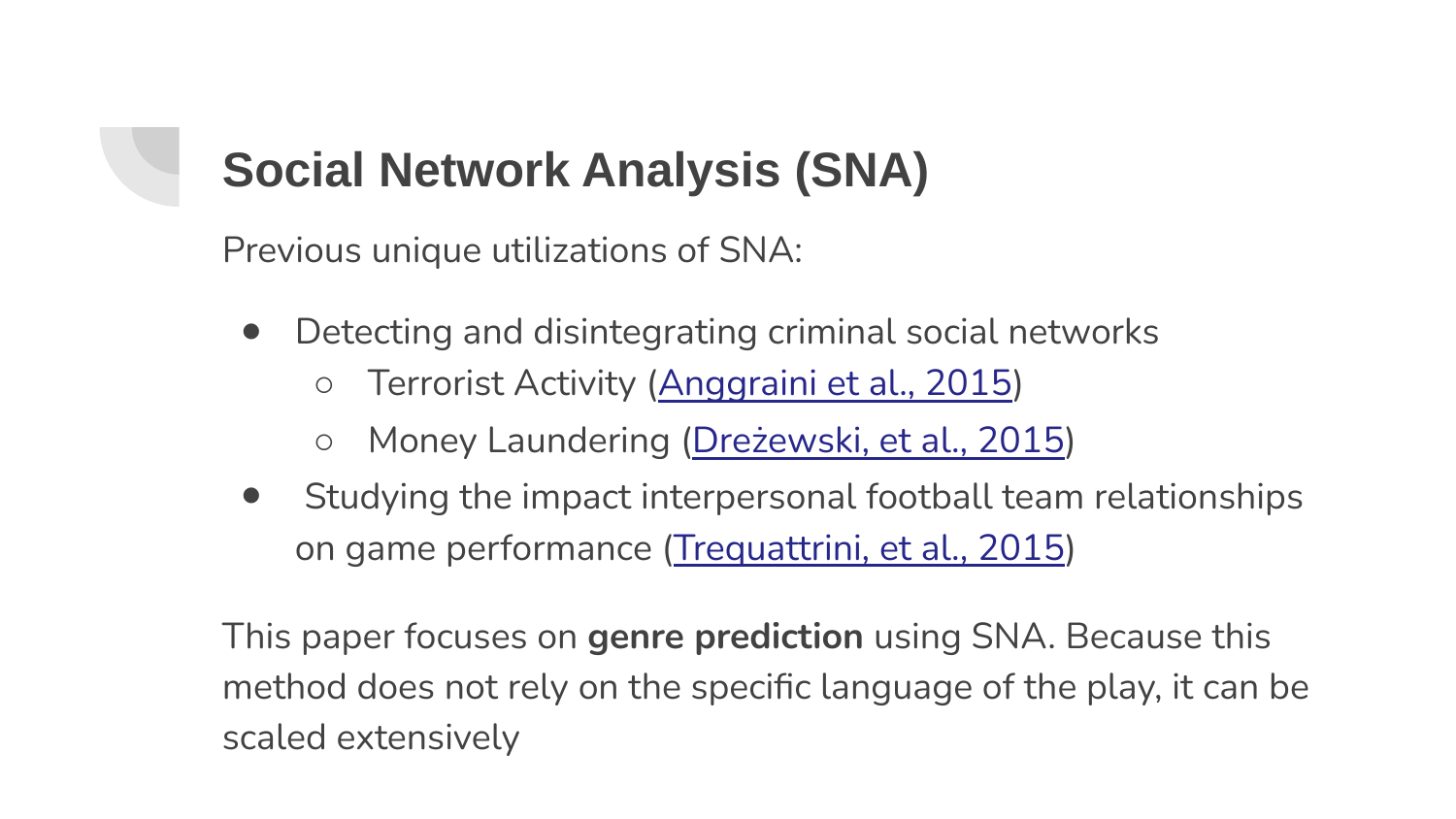

# Social Network Analysis (SNA)
Previous unique utilizations of SNA:
Detecting and disintegrating criminal social networks
Terrorist Activity (Anggraini et al., 2015)
Money Laundering (Dreżewski, et al., 2015)
 Studying the impact interpersonal football team relationships on game performance (Trequattrini, et al., 2015)
This paper focuses on genre prediction using SNA. Because this method does not rely on the specific language of the play, it can be scaled extensively

_